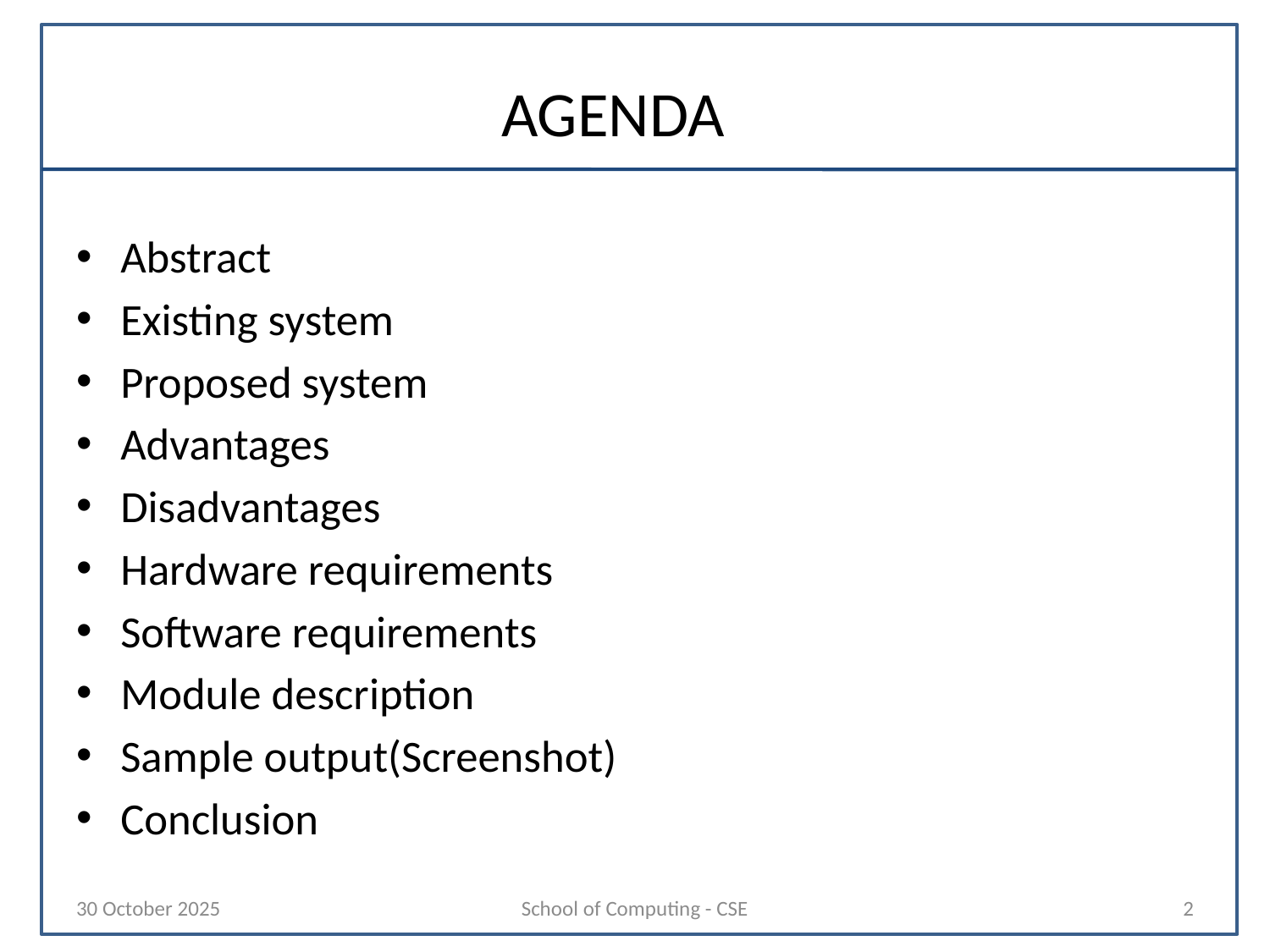

# AGENDA
Abstract
Existing system
Proposed system
Advantages
Disadvantages
Hardware requirements
Software requirements
Module description
Sample output(Screenshot)
Conclusion

30 October 2025
School of Computing - CSE
2